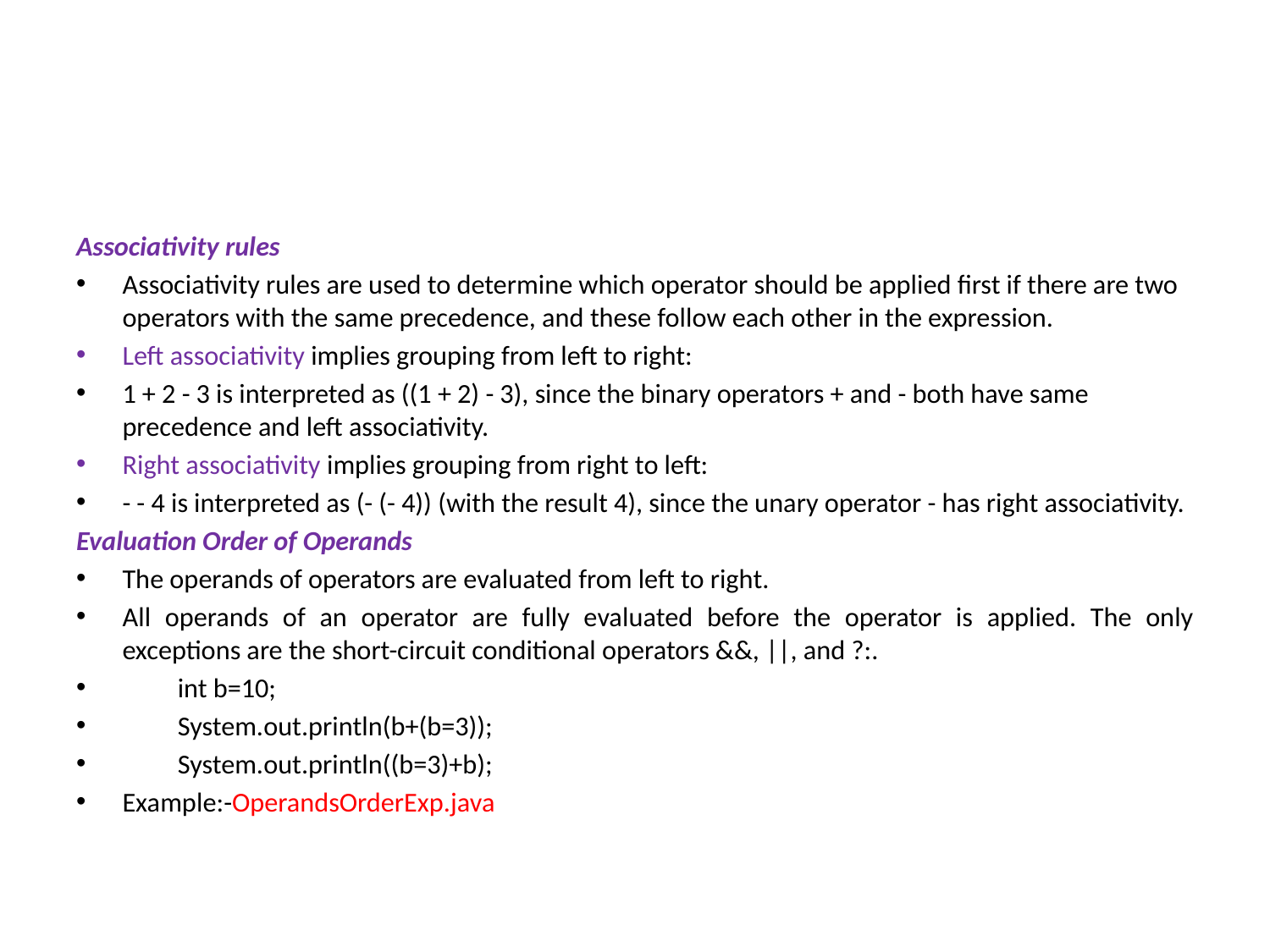

#
Associativity rules
Associativity rules are used to determine which operator should be applied first if there are two operators with the same precedence, and these follow each other in the expression.
Left associativity implies grouping from left to right:
1 + 2 - 3 is interpreted as ((1 + 2) - 3), since the binary operators + and - both have same precedence and left associativity.
Right associativity implies grouping from right to left:
- - 4 is interpreted as (- (- 4)) (with the result 4), since the unary operator - has right associativity.
Evaluation Order of Operands
The operands of operators are evaluated from left to right.
All operands of an operator are fully evaluated before the operator is applied. The only exceptions are the short-circuit conditional operators &&, ||, and ?:.
         int b=10;
         System.out.println(b+(b=3));
         System.out.println((b=3)+b);
Example:-OperandsOrderExp.java